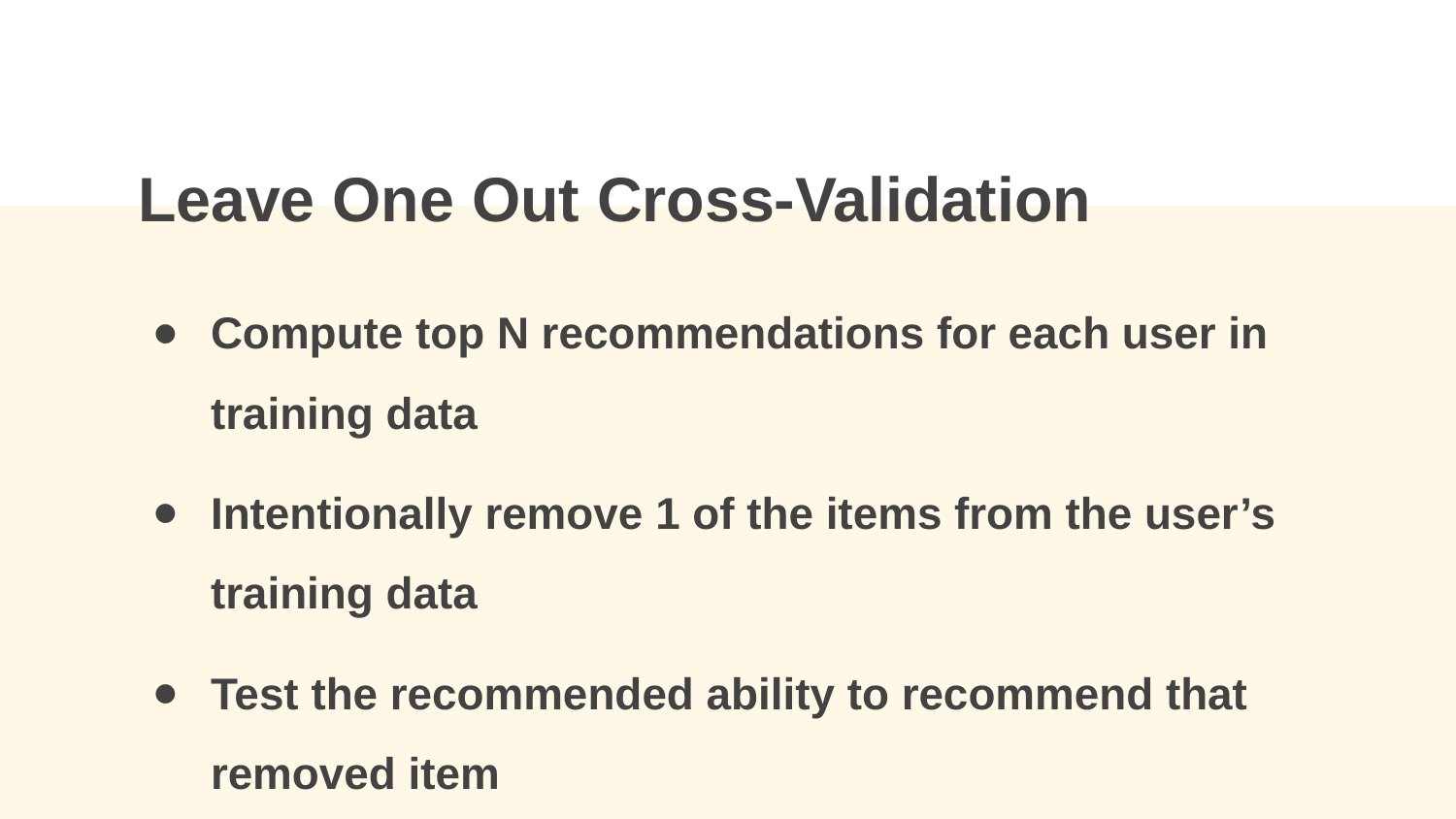

# Leave One Out Cross-Validation

Compute top N recommendations for each user in training data
Intentionally remove 1 of the items from the user’s training data
Test the recommended ability to recommend that removed item